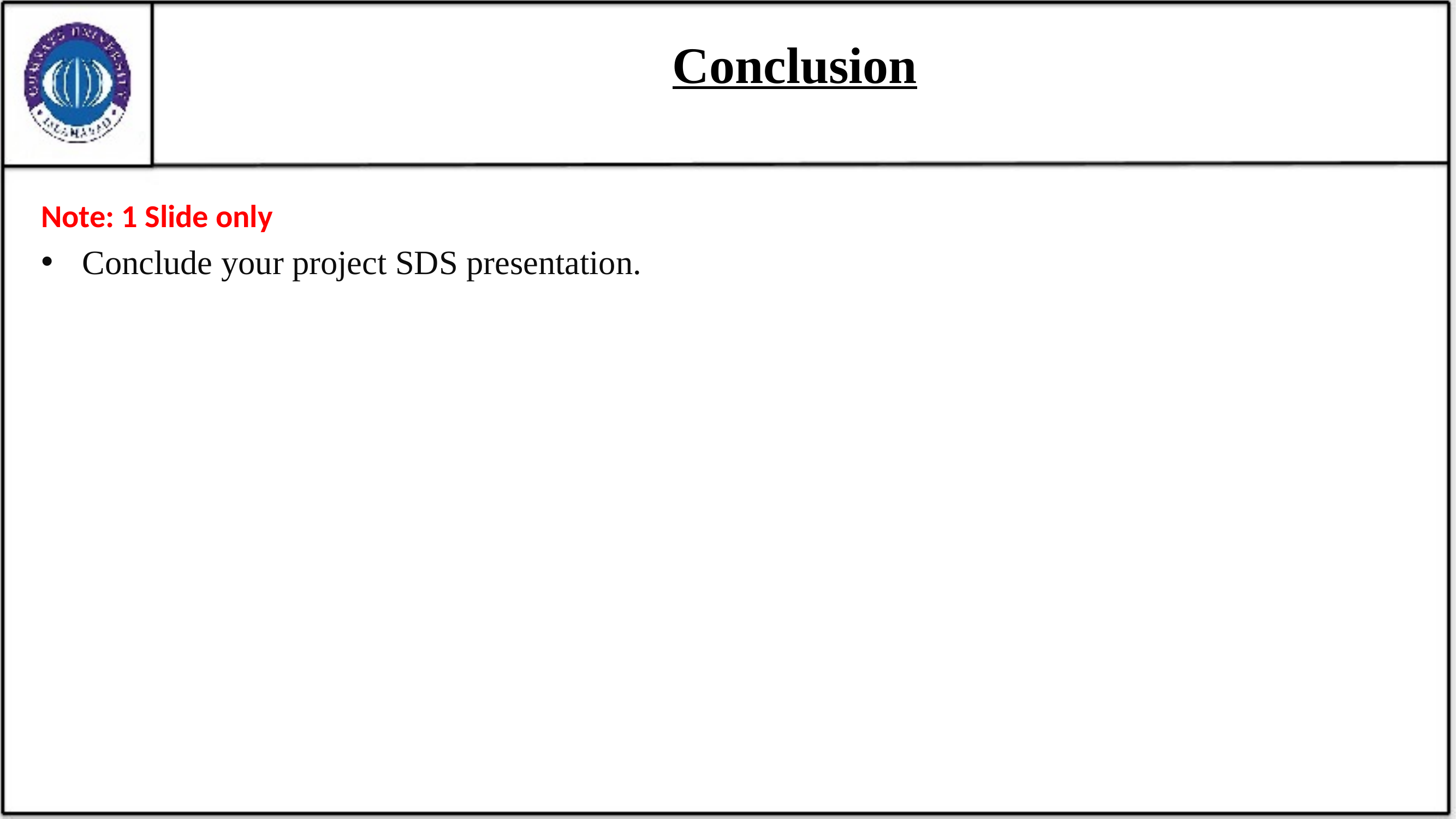

# Conclusion
Note: 1 Slide only
Conclude your project SDS presentation.